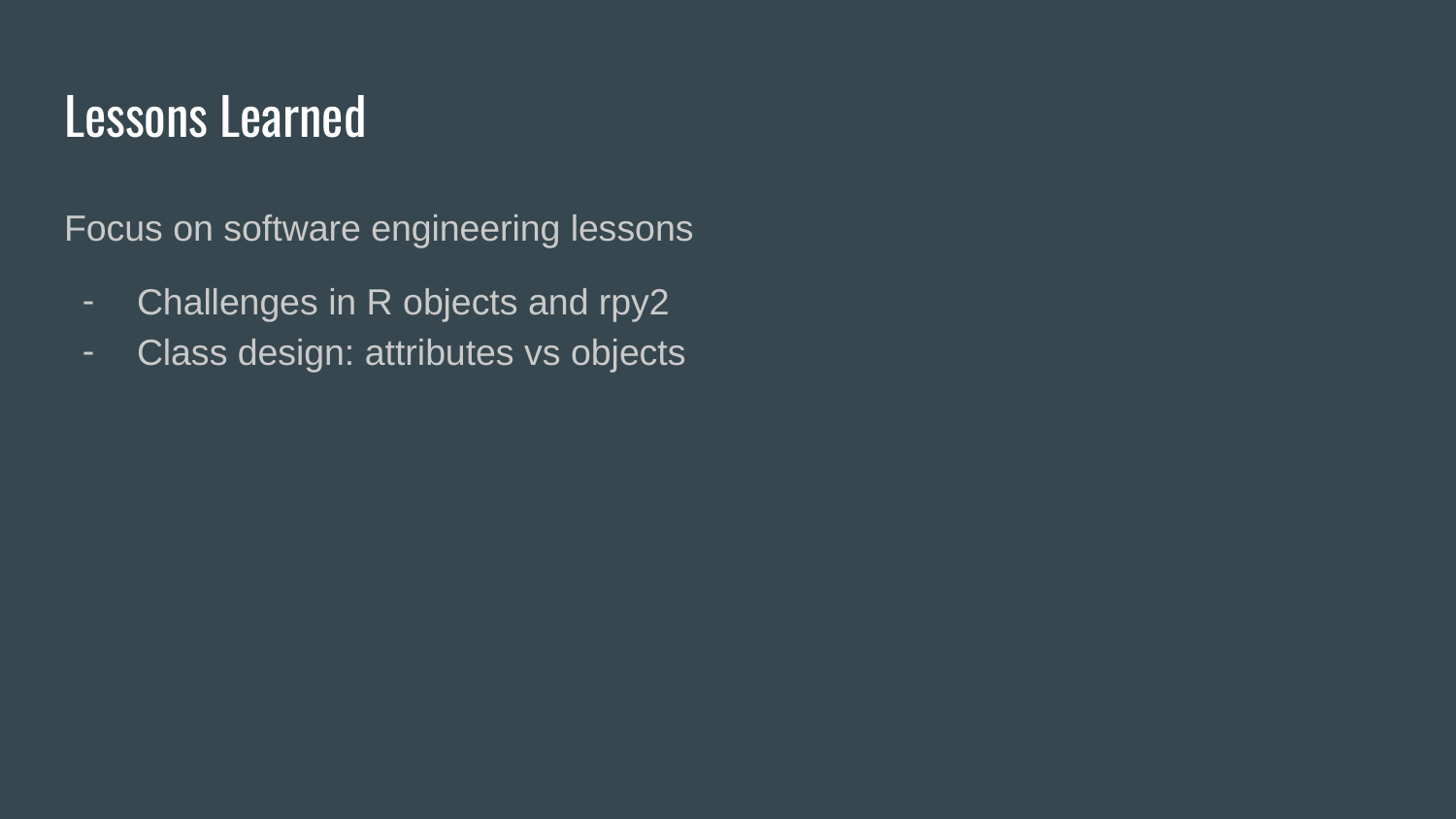

# Lessons Learned
Focus on software engineering lessons
Challenges in R objects and rpy2
Class design: attributes vs objects